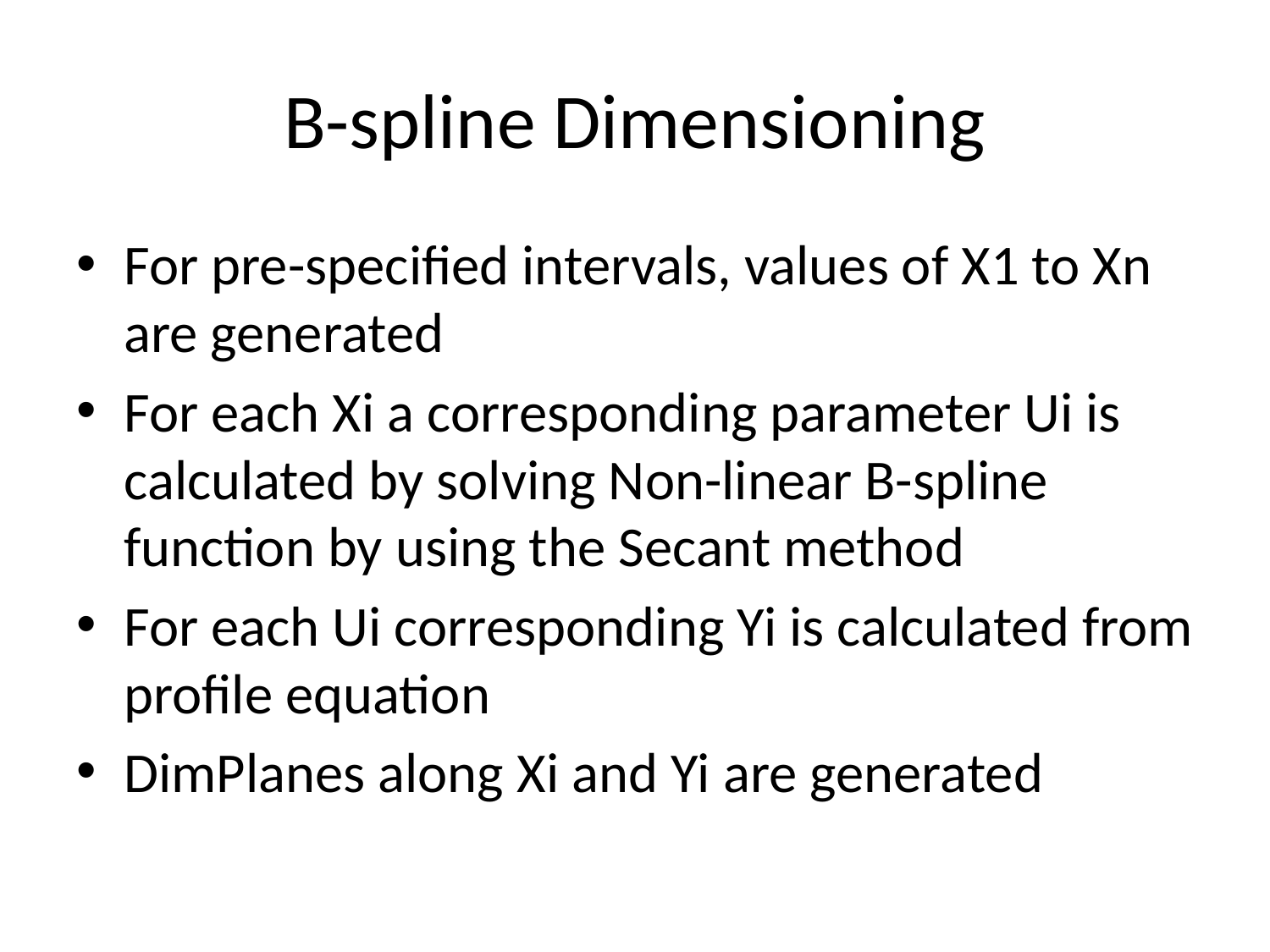

# B-spline Dimensioning
For pre-specified intervals, values of X1 to Xn are generated
For each Xi a corresponding parameter Ui is calculated by solving Non-linear B-spline function by using the Secant method
For each Ui corresponding Yi is calculated from profile equation
DimPlanes along Xi and Yi are generated